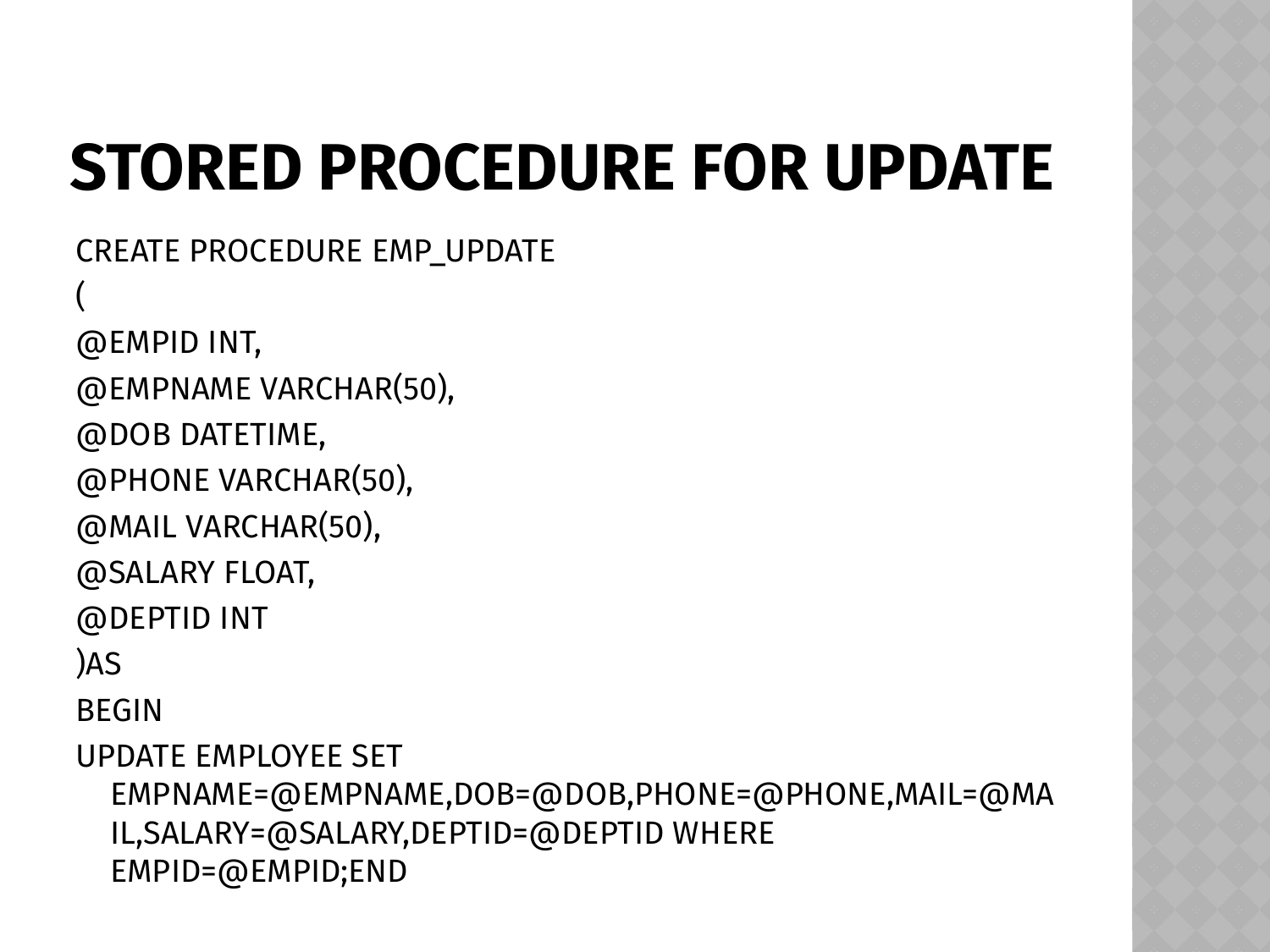

# Stored procedure for update
CREATE PROCEDURE EMP_UPDATE
(
@EMPID INT,
@EMPNAME VARCHAR(50),
@DOB DATETIME,
@PHONE VARCHAR(50),
@MAIL VARCHAR(50),
@SALARY FLOAT,
@DEPTID INT
)AS
BEGIN
UPDATE EMPLOYEE SET EMPNAME=@EMPNAME,DOB=@DOB,PHONE=@PHONE,MAIL=@MAIL,SALARY=@SALARY,DEPTID=@DEPTID WHERE EMPID=@EMPID;END